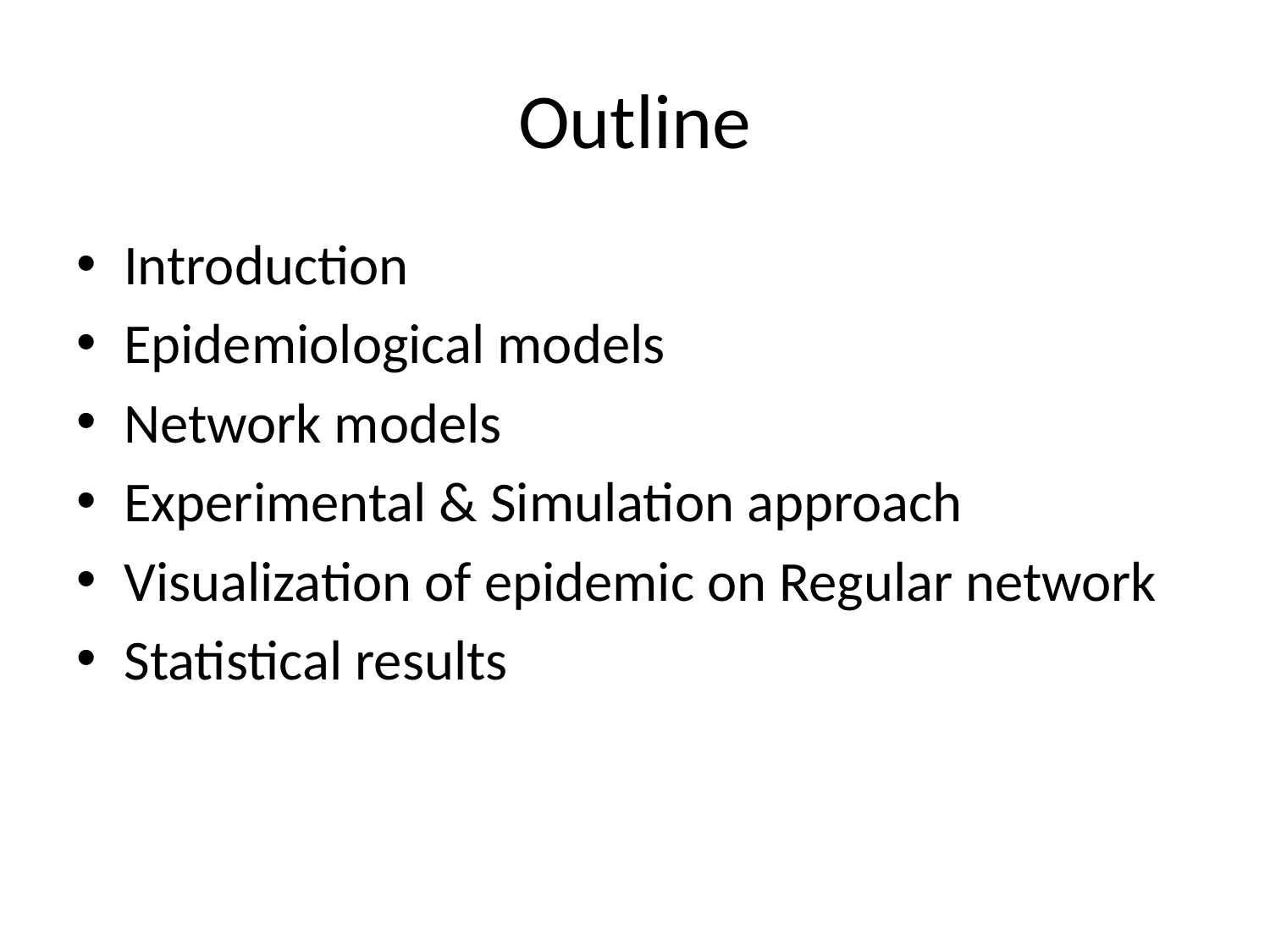

# Outline
Introduction
Epidemiological models
Network models
Experimental & Simulation approach
Visualization of epidemic on Regular network
Statistical results